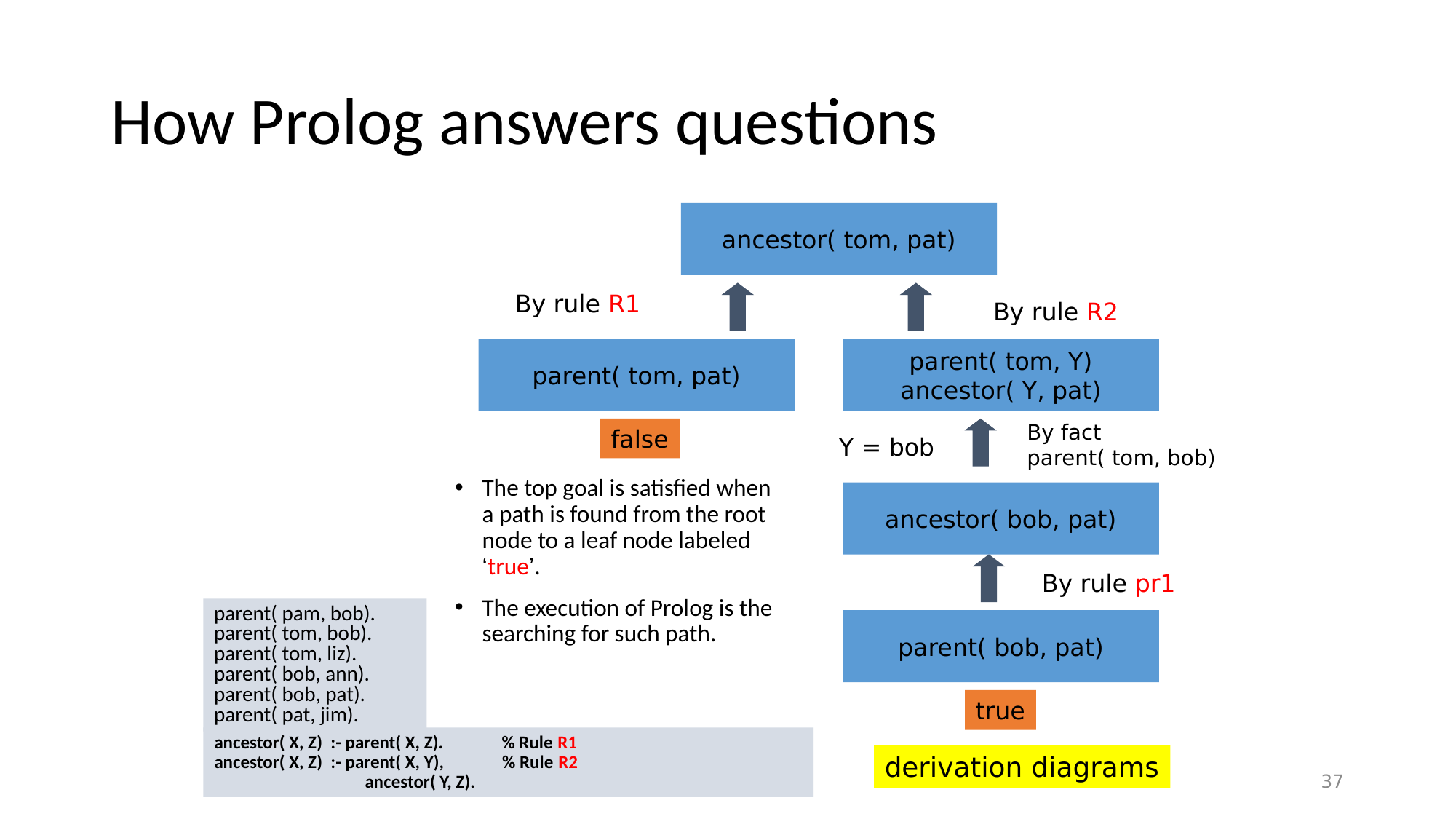

# How Prolog answers questions
ancestor( tom, pat)
By rule R1

By rule R2
parent( tom, pat)
parent( tom, Y)
ancestor( Y, pat)
By fact
parent( tom, bob)
false

Y = bob
ancestor( bob, pat)

By rule pr1
parent( bob, pat)
true
The top goal is satisfied when a path is found from the root node to a leaf node labeled ‘true’.
The execution of Prolog is the searching for such path.
parent( pam, bob).
parent( tom, bob).
parent( tom, liz).
parent( bob, ann).
parent( bob, pat).
parent( pat, jim).
ancestor( X, Z)  :- parent( X, Z).              % Rule R1
ancestor( X, Z)  :- parent( X, Y),              % Rule R2
                                    ancestor( Y, Z).
derivation diagrams
37